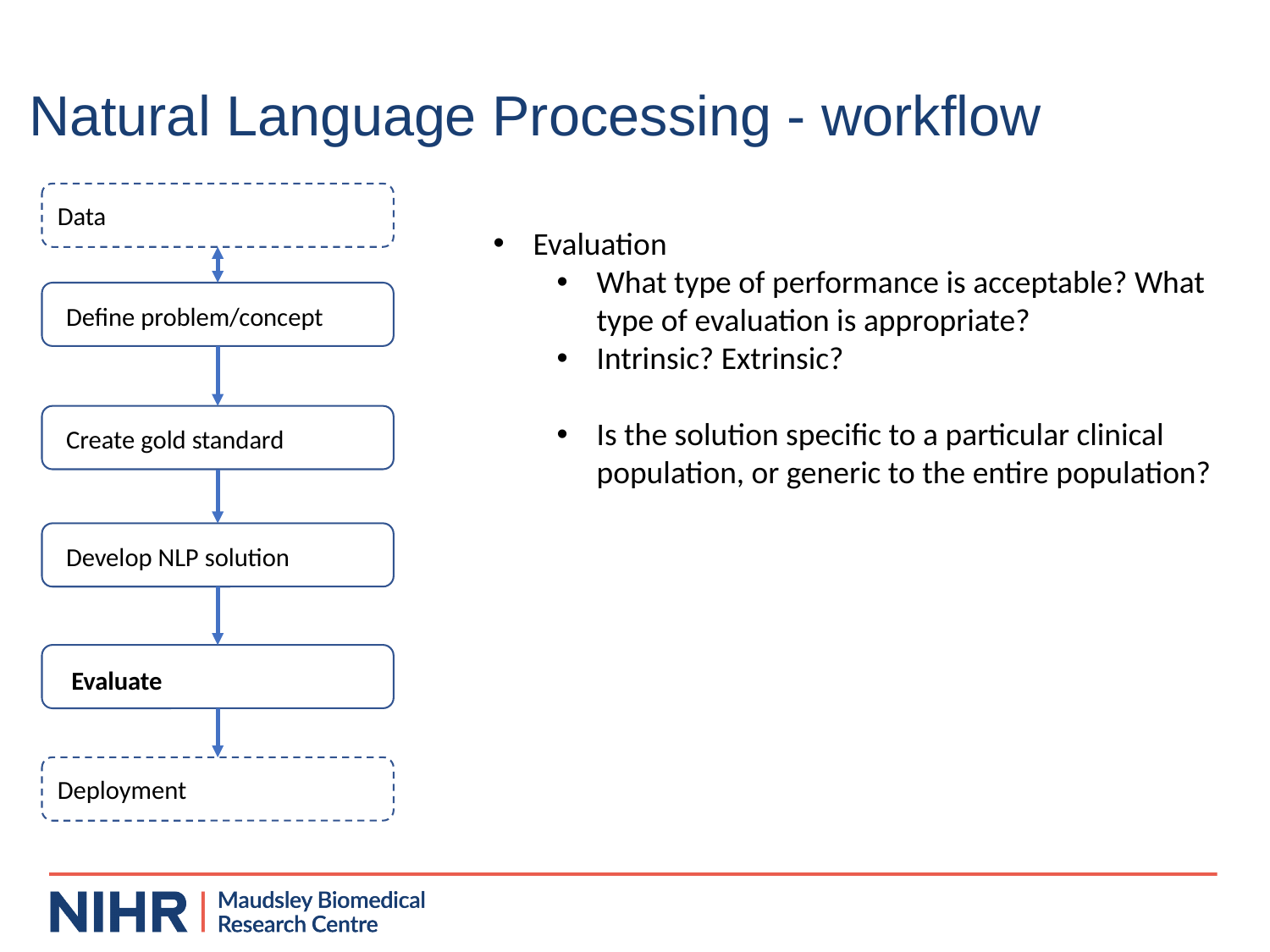

# Natural Language Processing - workflow
Data
Evaluation
What type of performance is acceptable? What type of evaluation is appropriate?
Intrinsic? Extrinsic?

Is the solution specific to a particular clinical population, or generic to the entire population?

Define problem/concept

Create gold standard

Develop NLP solution

Evaluate
Deployment